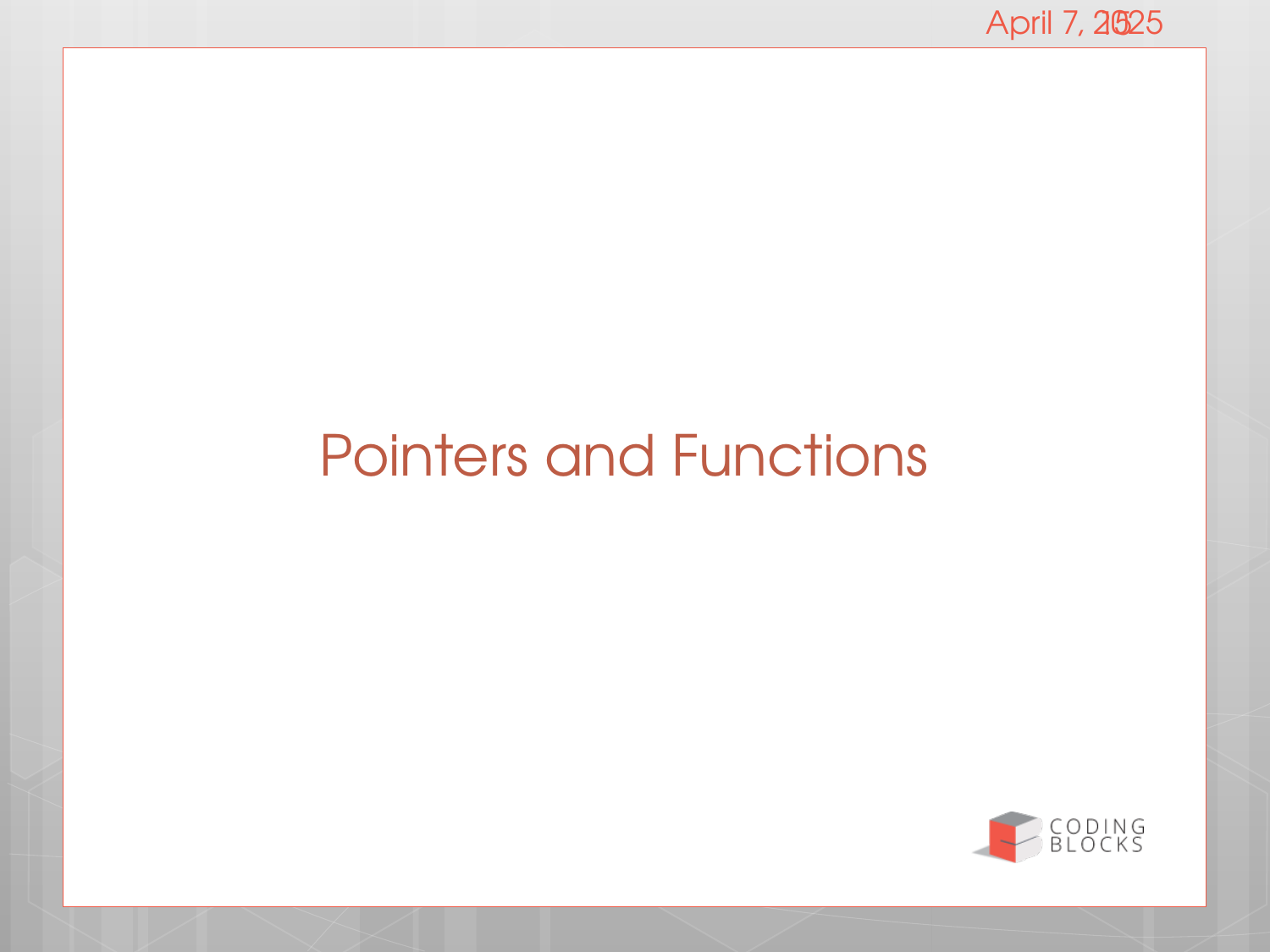

April 7, 2025
15
# Pointers and Functions